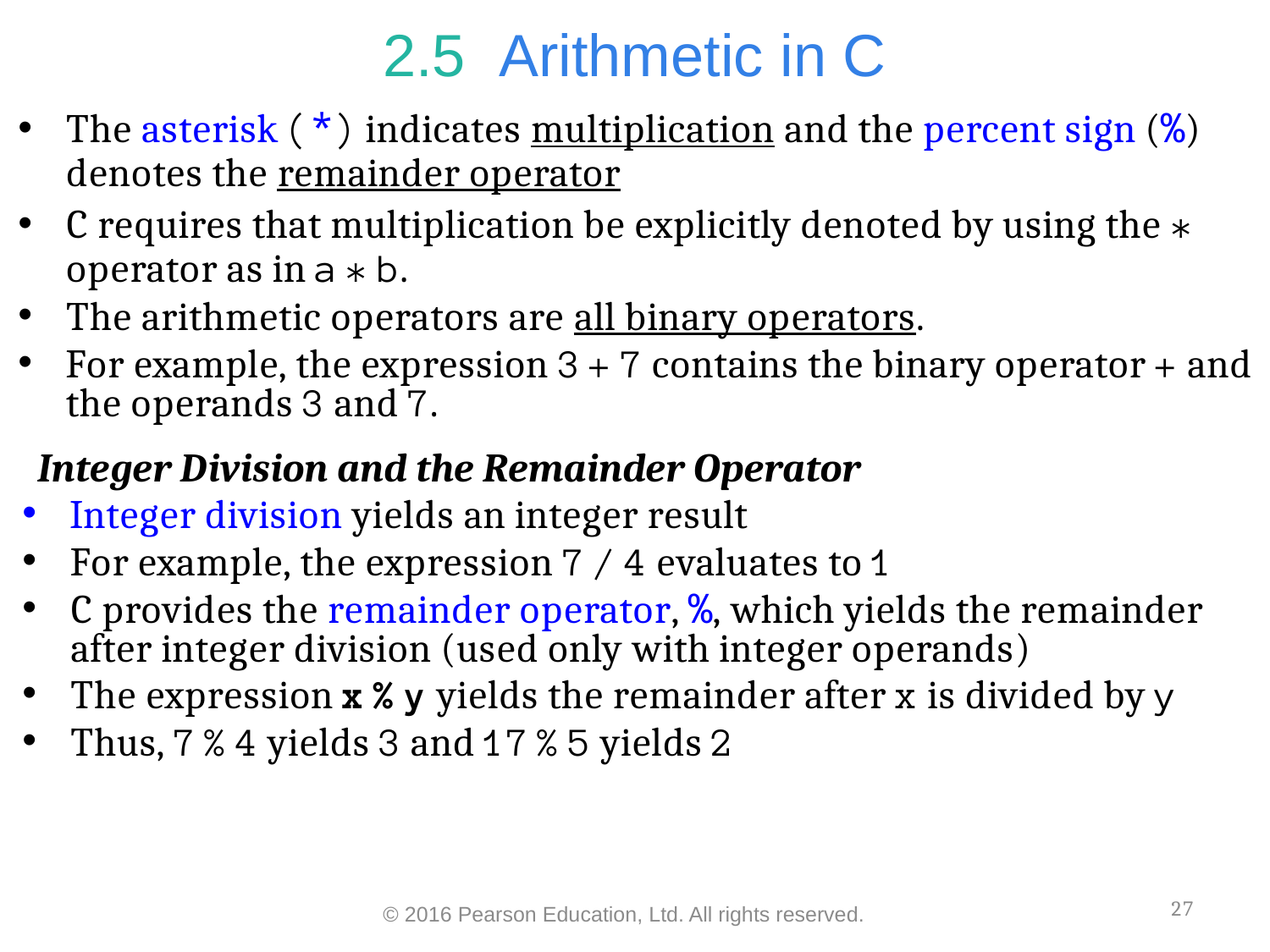

# 2.5  Arithmetic in C
The asterisk (*) indicates multiplication and the percent sign (%) denotes the remainder operator
C requires that multiplication be explicitly denoted by using the * operator as in a * b.
The arithmetic operators are all binary operators.
For example, the expression 3 + 7 contains the binary operator + and the operands 3 and 7.
Integer Division and the Remainder Operator
Integer division yields an integer result
For example, the expression 7 / 4 evaluates to 1
C provides the remainder operator, %, which yields the remainder after integer division (used only with integer operands)
The expression x % y yields the remainder after x is divided by y
Thus, 7 % 4 yields 3 and 17 % 5 yields 2
27
© 2016 Pearson Education, Ltd. All rights reserved.